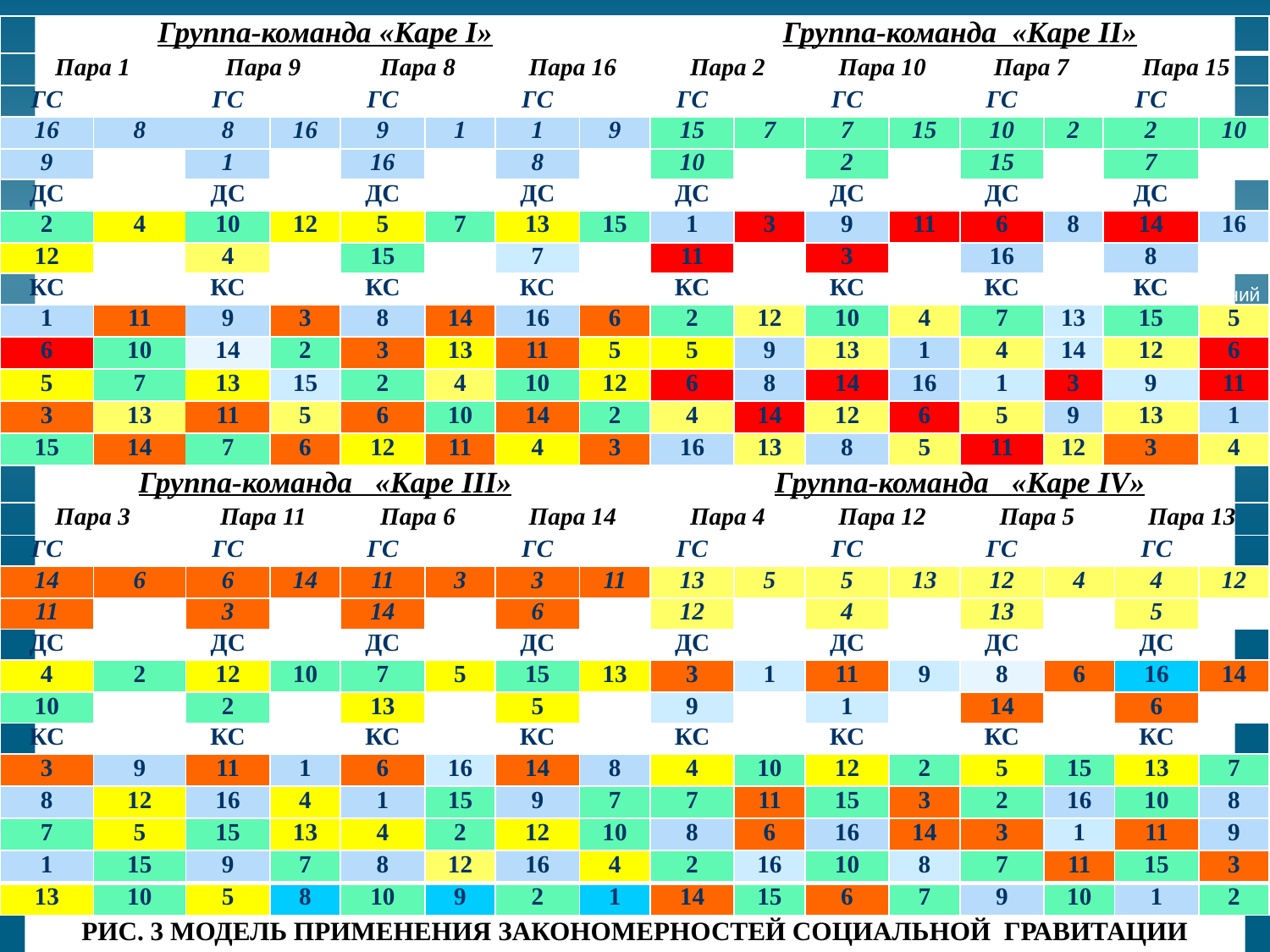

#
| Группа-команда «Каре I» |  |  |  |  |  |  |  | Группа-команда «Каре II» |  |  |  |  |  |  |  |  |
| --- | --- | --- | --- | --- | --- | --- | --- | --- | --- | --- | --- | --- | --- | --- | --- | --- |
| Пара 1 |  | Пара 9 |  | Пара 8 |  | Пара 16 |  | Пара 2 |  | Пара 10 |  | Пара 7 |  | Пара 15 |  |  |
| ГС |  | ГС |  | ГС |  | ГС |  | ГС |  | ГС |  | ГС |  | ГС |  |  |
| 16 | 8 | 8 | 16 | 9 | 1 | 1 | 9 | 15 | 7 | 7 | 15 | 10 | 2 | 2 |  | 10 |
| 9 |  | 1 |  | 16 |  | 8 |  | 10 |  | 2 |  | 15 |  | 7 |  |  |
| ДС |  | ДС |  | ДС |  | ДС |  | ДС |  | ДС |  | ДС |  | ДС |  |  |
| 2 | 4 | 10 | 12 | 5 | 7 | 13 | 15 | 1 | 3 | 9 | 11 | 6 | 8 | 14 |  | 16 |
| 12 |  | 4 |  | 15 |  | 7 |  | 11 |  | 3 |  | 16 |  | 8 |  |  |
| КС |  | КС |  | КС |  | КС |  | КС |  | КС |  | КС |  | КС |  |  |
| 1 | 11 | 9 | 3 | 8 | 14 | 16 | 6 | 2 | 12 | 10 | 4 | 7 | 13 | 15 |  | 5 |
| 6 | 10 | 14 | 2 | 3 | 13 | 11 | 5 | 5 | 9 | 13 | 1 | 4 | 14 | 12 |  | 6 |
| 5 | 7 | 13 | 15 | 2 | 4 | 10 | 12 | 6 | 8 | 14 | 16 | 1 | 3 | 9 |  | 11 |
| 3 | 13 | 11 | 5 | 6 | 10 | 14 | 2 | 4 | 14 | 12 | 6 | 5 | 9 | 13 |  | 1 |
| 15 | 14 | 7 | 6 | 12 | 11 | 4 | 3 | 16 | 13 | 8 | 5 | 11 | 12 | 3 |  | 4 |
| Группа-команда «Каре III» |  |  |  |  |  |  |  | Группа-команда «Каре IV» |  |  |  |  |  |  |  |  |
| Пара 3 |  | Пара 11 |  | Пара 6 |  | Пара 14 |  | Пара 4 |  | Пара 12 |  | Пара 5 |  |  | Пара 13 |  |
| ГС |  | ГС |  | ГС |  | ГС |  | ГС |  | ГС |  | ГС |  |  | ГС |  |
| 14 | 6 | 6 | 14 | 11 | 3 | 3 | 11 | 13 | 5 | 5 | 13 | 12 | 4 |  | 4 | 12 |
| 11 |  | 3 |  | 14 |  | 6 |  | 12 |  | 4 |  | 13 |  |  | 5 |  |
| ДС |  | ДС |  | ДС |  | ДС |  | ДС |  | ДС |  | ДС |  |  | ДС |  |
| 4 | 2 | 12 | 10 | 7 | 5 | 15 | 13 | 3 | 1 | 11 | 9 | 8 | 6 |  | 16 | 14 |
| 10 |  | 2 |  | 13 |  | 5 |  | 9 |  | 1 |  | 14 |  |  | 6 |  |
| КС |  | кс |  | КС |  | КС |  | КС |  | КС |  | КС |  |  | КС |  |
| 3 | 9 | 11 | 1 | 6 | 16 | 14 | 8 | 4 | 10 | 12 | 2 | 5 | 15 |  | 13 | 7 |
| 8 | 12 | 16 | 4 | 1 | 15 | 9 | 7 | 7 | 11 | 15 | 3 | 2 | 16 |  | 10 | 8 |
| 7 | 5 | 15 | 13 | 4 | 2 | 12 | 10 | 8 | 6 | 16 | 14 | 3 | 1 |  | 11 | 9 |
| 1 | 15 | 9 | 7 | 8 | 12 | 16 | 4 | 2 | 16 | 10 | 8 | 7 | 11 |  | 15 | 3 |
| 13 | 10 | 5 | 8 | 10 | 9 | 2 | 1 | 14 | 15 | 6 | 7 | 9 | 10 |  | 1 | 2 |
* Цвета  заливок  обозначают принадлежность тех или иных пар подтипов темперамента к группам-командам (синий - группа-команда I, зеленый - группа-команда II, красный - группа-команда III, желтый - группа-команда IV).
** При этом показывается использование потенциалов групповой совместимости (ГС), диадной совместимости (ДС) и креативной совместимости (КС).

РИС. 3 МОДЕЛЬ ПРИМЕНЕНИЯ ЗАКОНОМЕРНОСТЕЙ СОЦИАЛЬНОЙ  ГРАВИТАЦИИ